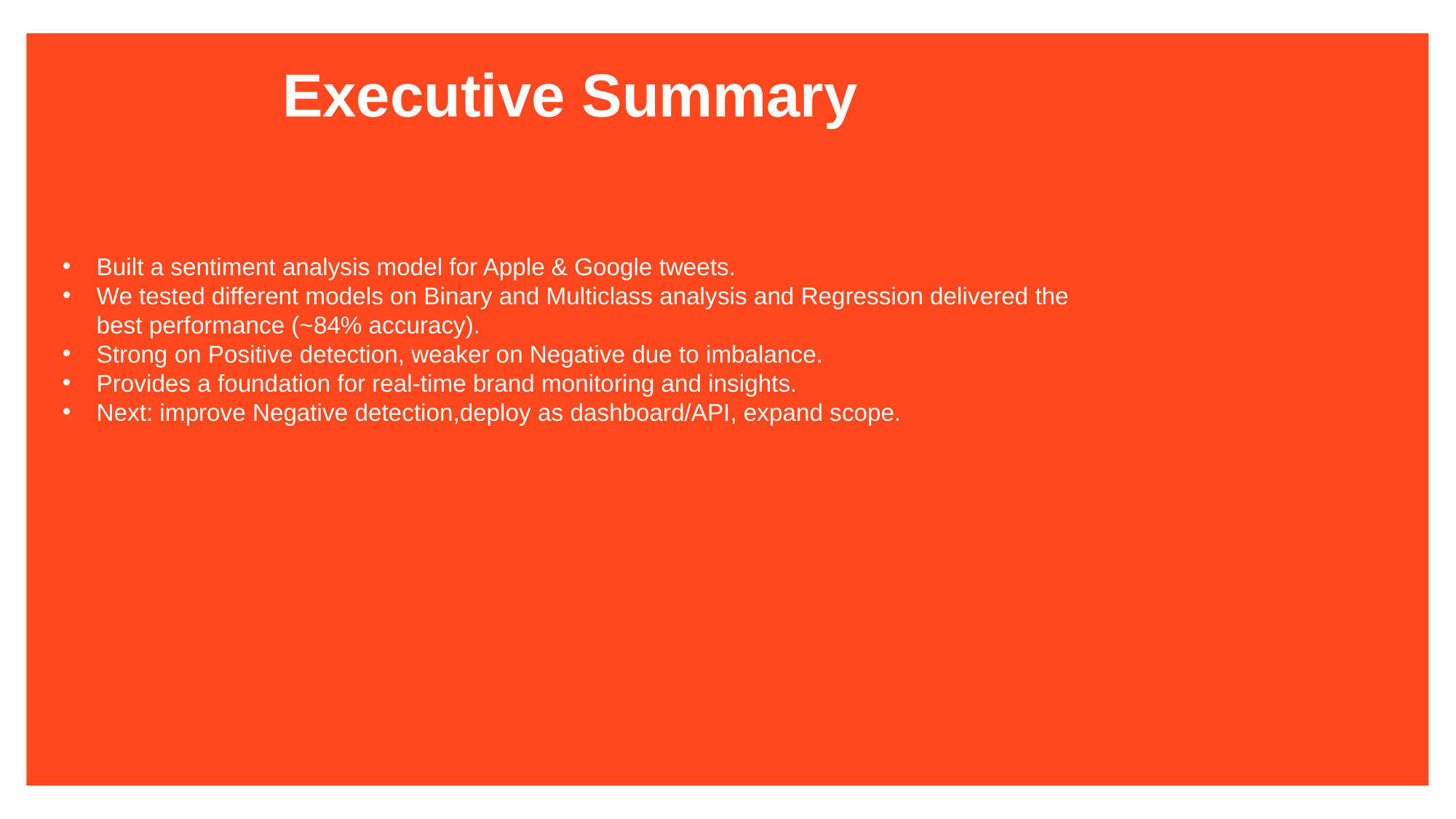

Executive Summary

Built a sentiment analysis model for Apple & Google tweets.
We tested different models on Binary and Multiclass analysis and Regression delivered the best performance (~84% accuracy).
Strong on Positive detection, weaker on Negative due to imbalance.
Provides a foundation for real-time brand monitoring and insights.
Next: improve Negative detection,deploy as dashboard/API, expand scope.